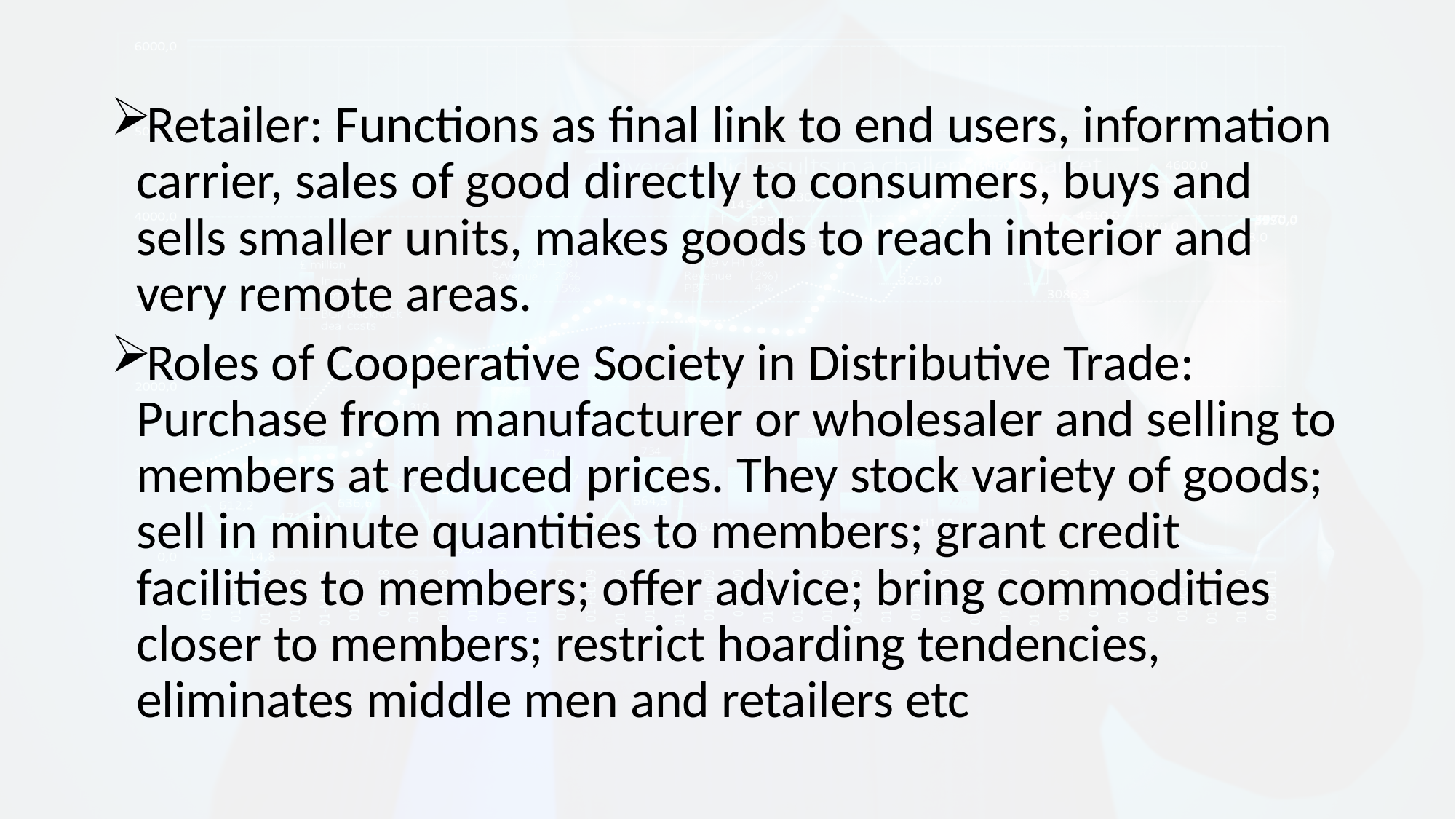

Retailer: Functions as final link to end users, information carrier, sales of good directly to consumers, buys and sells smaller units, makes goods to reach interior and very remote areas.
Roles of Cooperative Society in Distributive Trade: Purchase from manufacturer or wholesaler and selling to members at reduced prices. They stock variety of goods; sell in minute quantities to members; grant credit facilities to members; offer advice; bring commodities closer to members; restrict hoarding tendencies, eliminates middle men and retailers etc